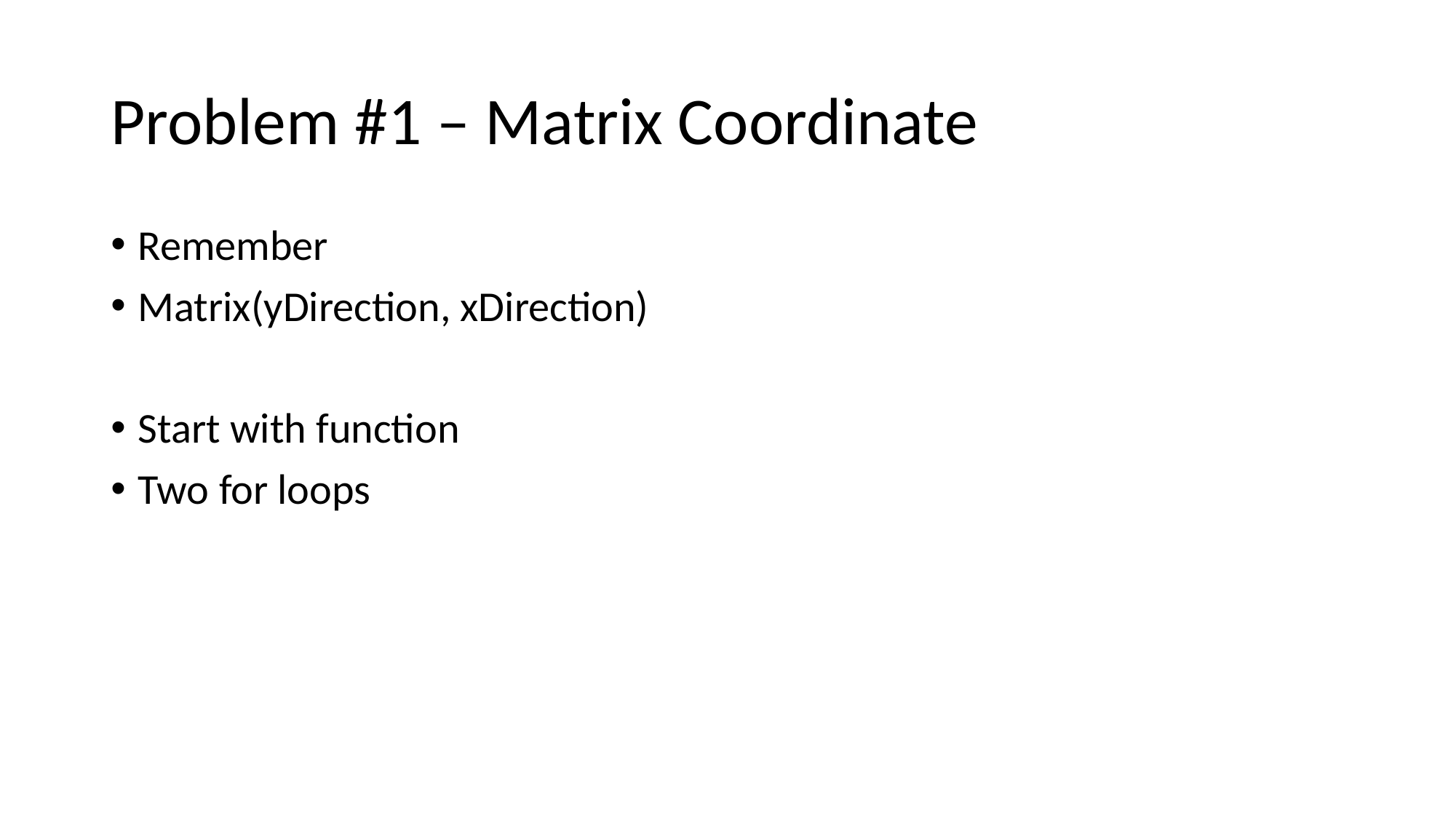

# Problem #1 – Matrix Coordinate
Remember
Matrix(yDirection, xDirection)

Start with function
Two for loops